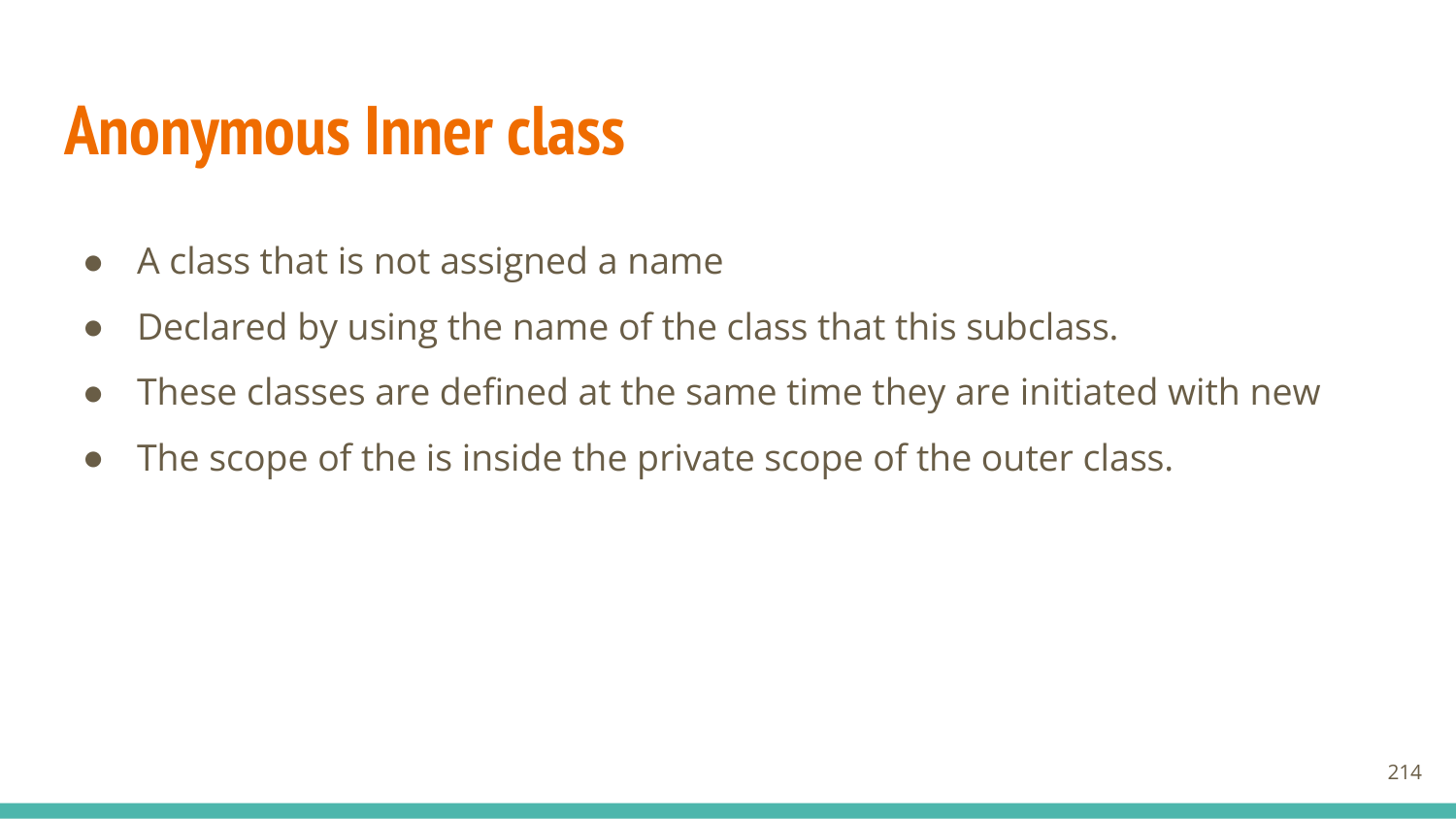

# Anonymous Inner class
A class that is not assigned a name
Declared by using the name of the class that this subclass.
These classes are defined at the same time they are initiated with new
The scope of the is inside the private scope of the outer class.
214